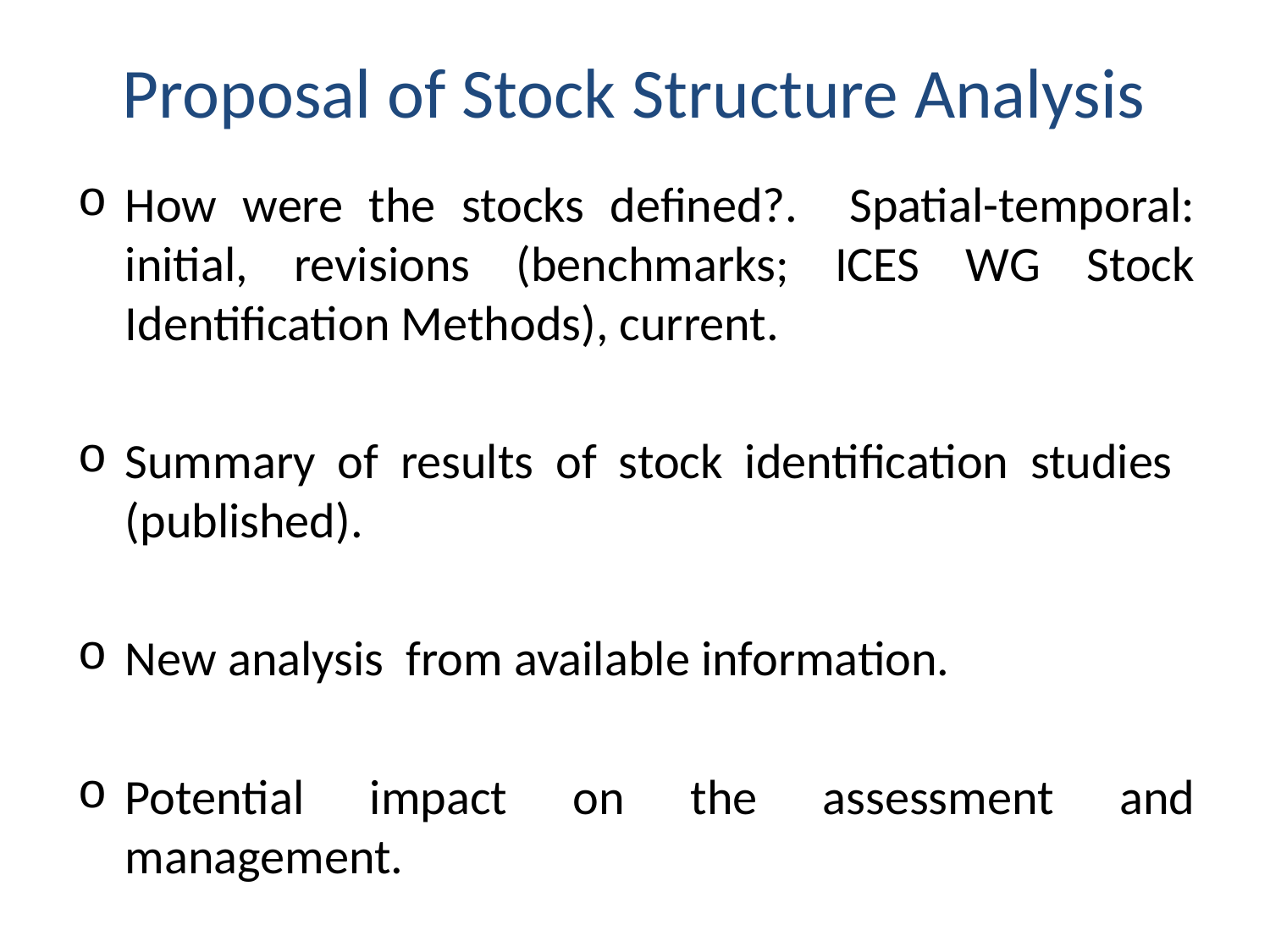

# Proposal of Stock Structure Analysis
How were the stocks defined?.  Spatial-temporal: initial, revisions (benchmarks; ICES WG Stock Identification Methods), current.

Summary of results of stock identification studies  (published).

New analysis  from available information.

Potential impact on the assessment and management.